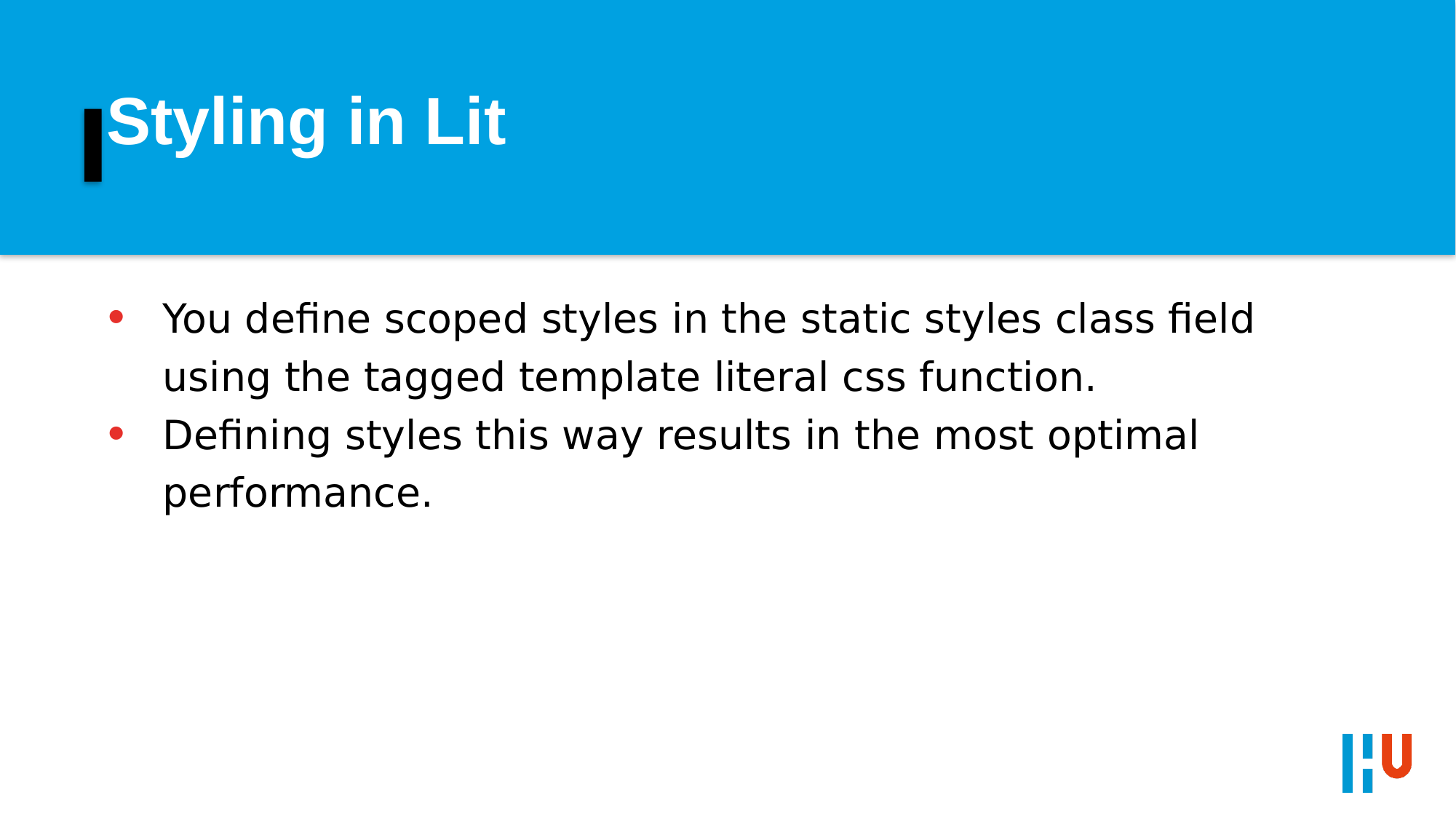

# Styling in Lit
You define scoped styles in the static styles class field using the tagged template literal css function.
Defining styles this way results in the most optimal performance.